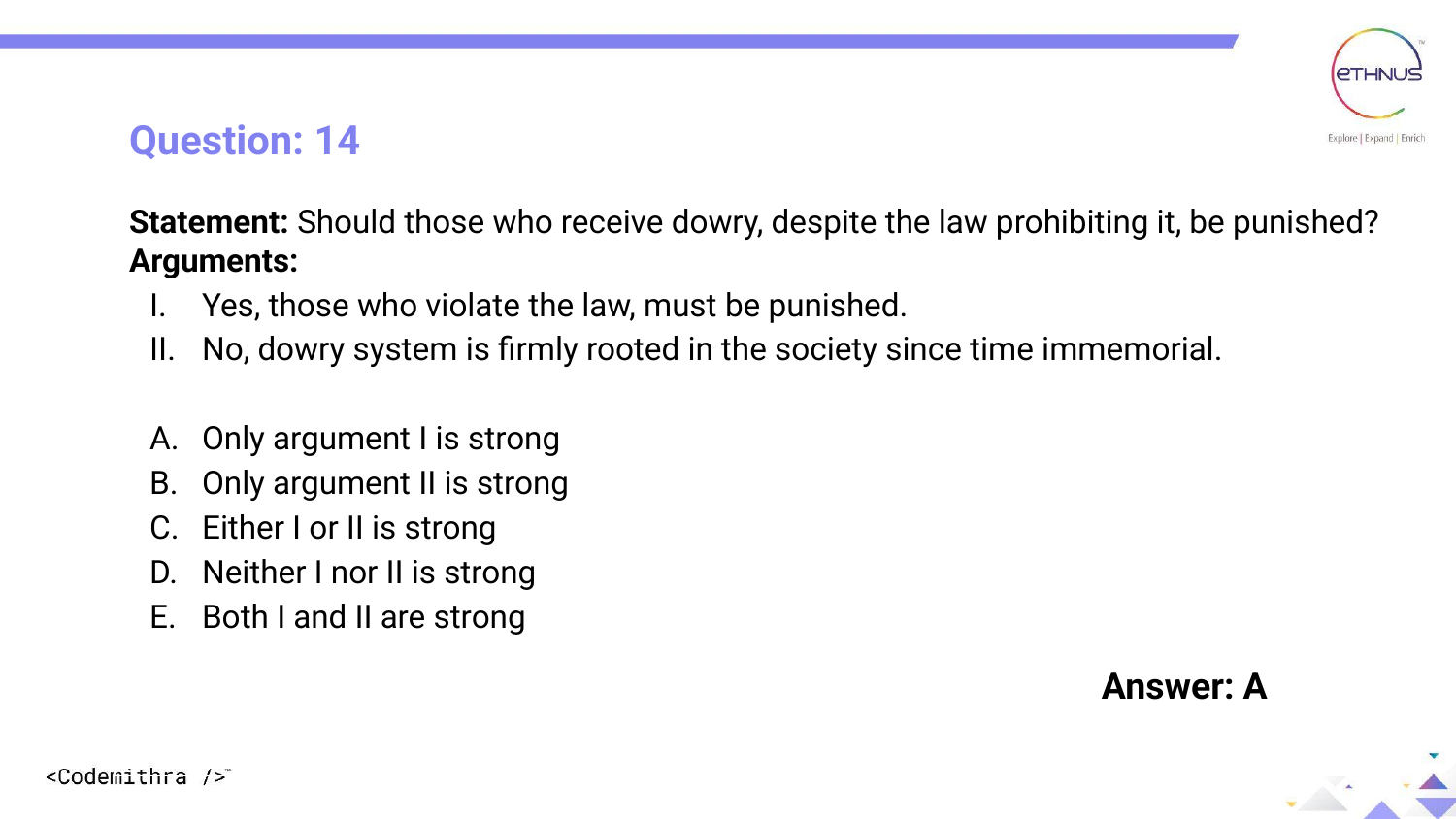

Question: 14
Statement: Should those who receive dowry, despite the law prohibiting it, be punished?
Arguments:
Yes, those who violate the law, must be punished.
No, dowry system is firmly rooted in the society since time immemorial.

Only argument I is strong
Only argument II is strong
Either I or II is strong
Neither I nor II is strong
Both I and II are strong

Answer: A